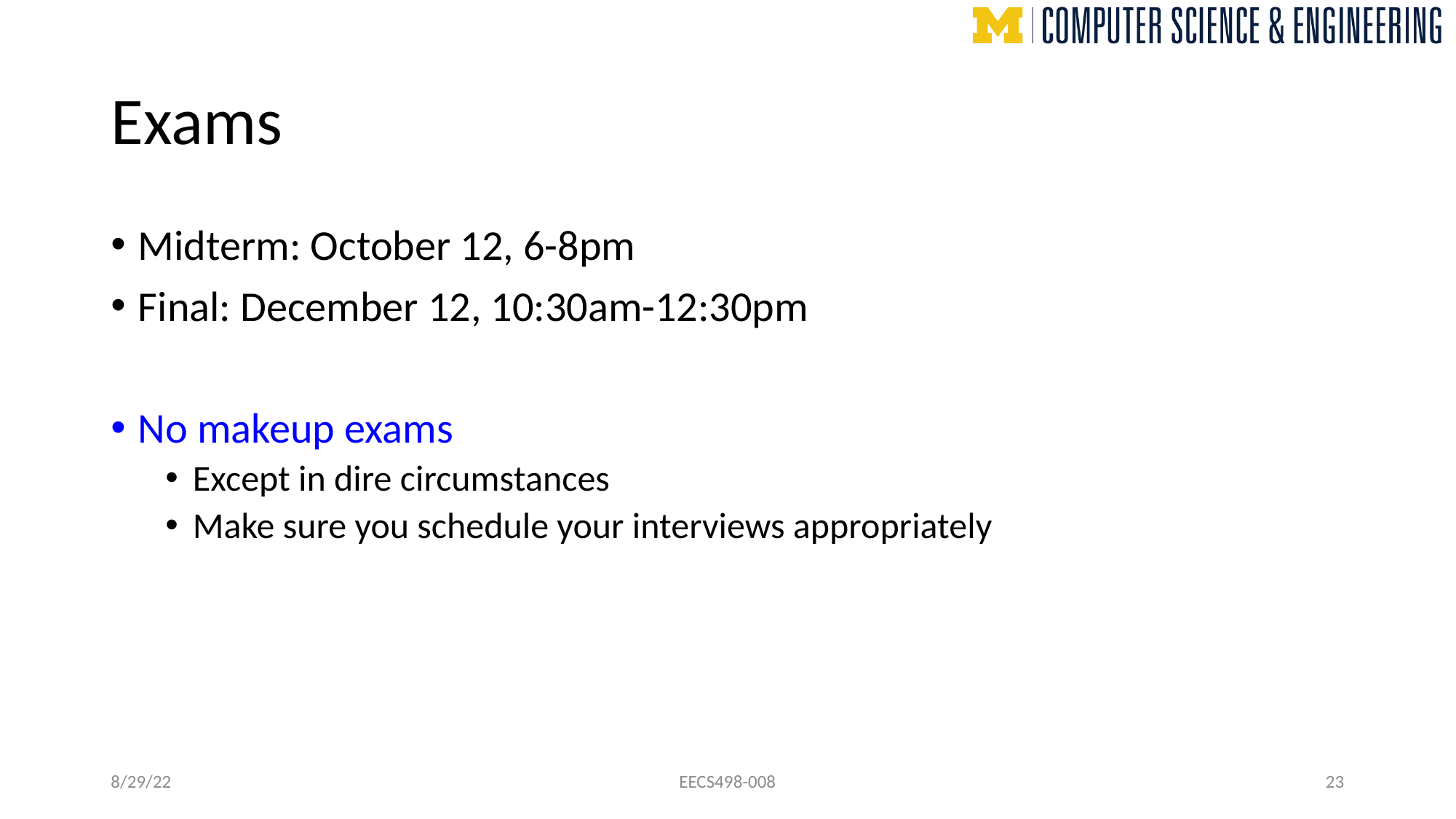

# Exams
Midterm: October 12, 6-8pm
Final: December 12, 10:30am-12:30pm

No makeup exams
Except in dire circumstances
Make sure you schedule your interviews appropriately
8/29/22
EECS498-008
23